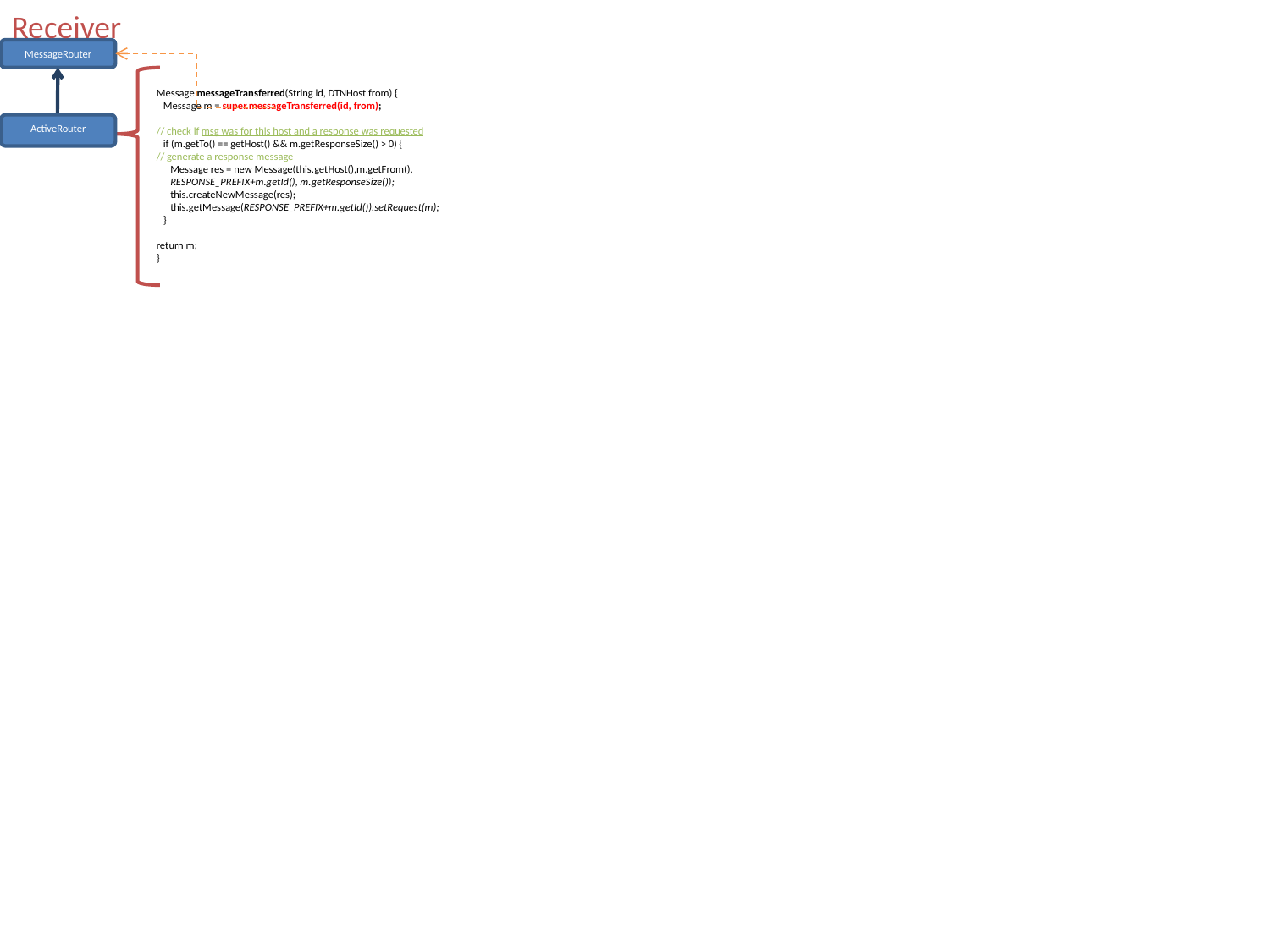

Receiver
MessageRouter

Message messageTransferred(String id, DTNHost from) {
   Message m = super.messageTransferred(id, from);

// check if msg was for this host and a response was requested
   if (m.getTo() == getHost() && m.getResponseSize() > 0) {
// generate a response message
      Message res = new Message(this.getHost(),m.getFrom(),
      RESPONSE_PREFIX+m.getId(), m.getResponseSize());
      this.createNewMessage(res);
      this.getMessage(RESPONSE_PREFIX+m.getId()).setRequest(m);
   }

return m;
}
ActiveRouter